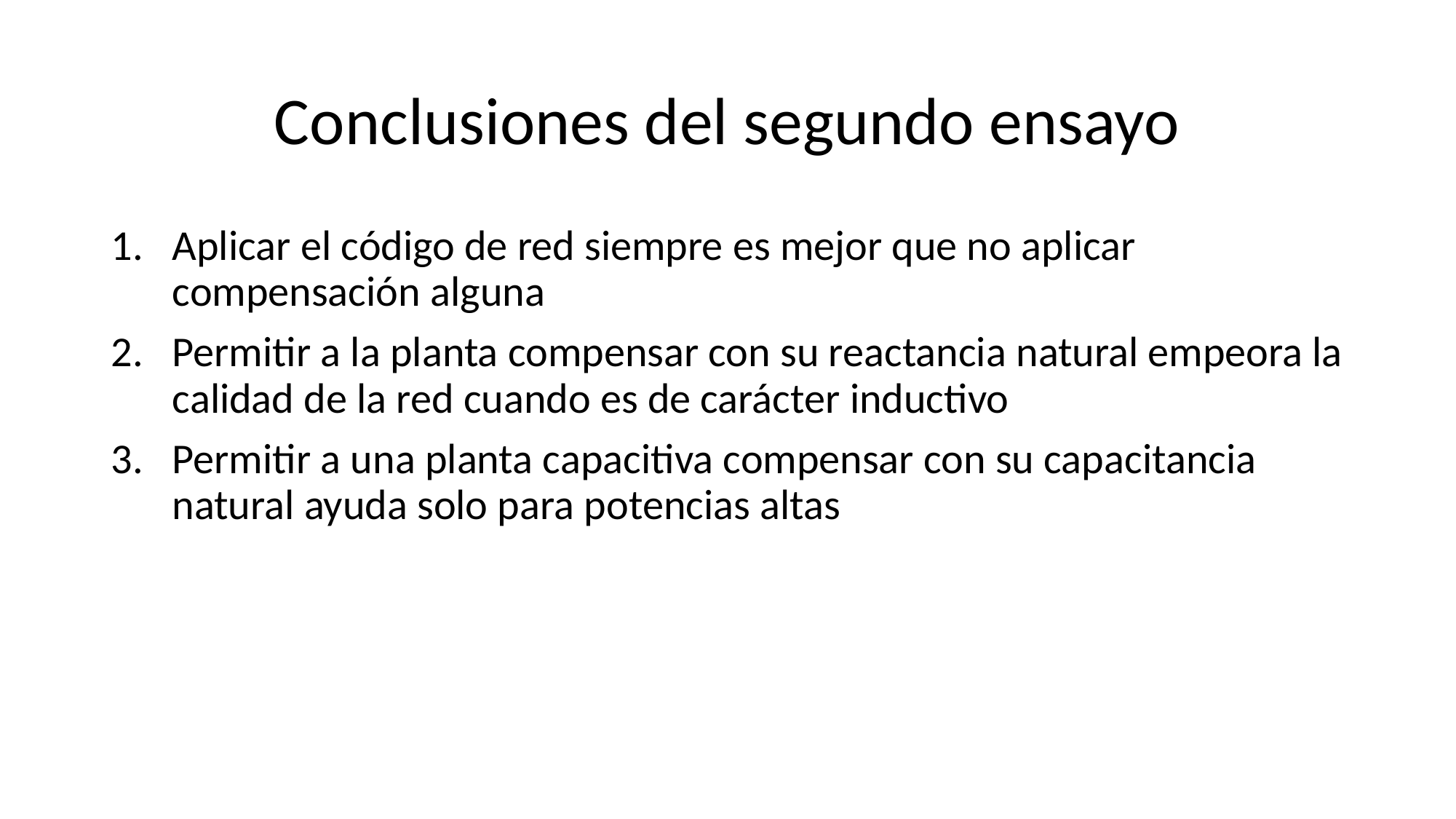

# Conclusiones del segundo ensayo
Aplicar el código de red siempre es mejor que no aplicar compensación alguna
Permitir a la planta compensar con su reactancia natural empeora la calidad de la red cuando es de carácter inductivo
Permitir a una planta capacitiva compensar con su capacitancia natural ayuda solo para potencias altas